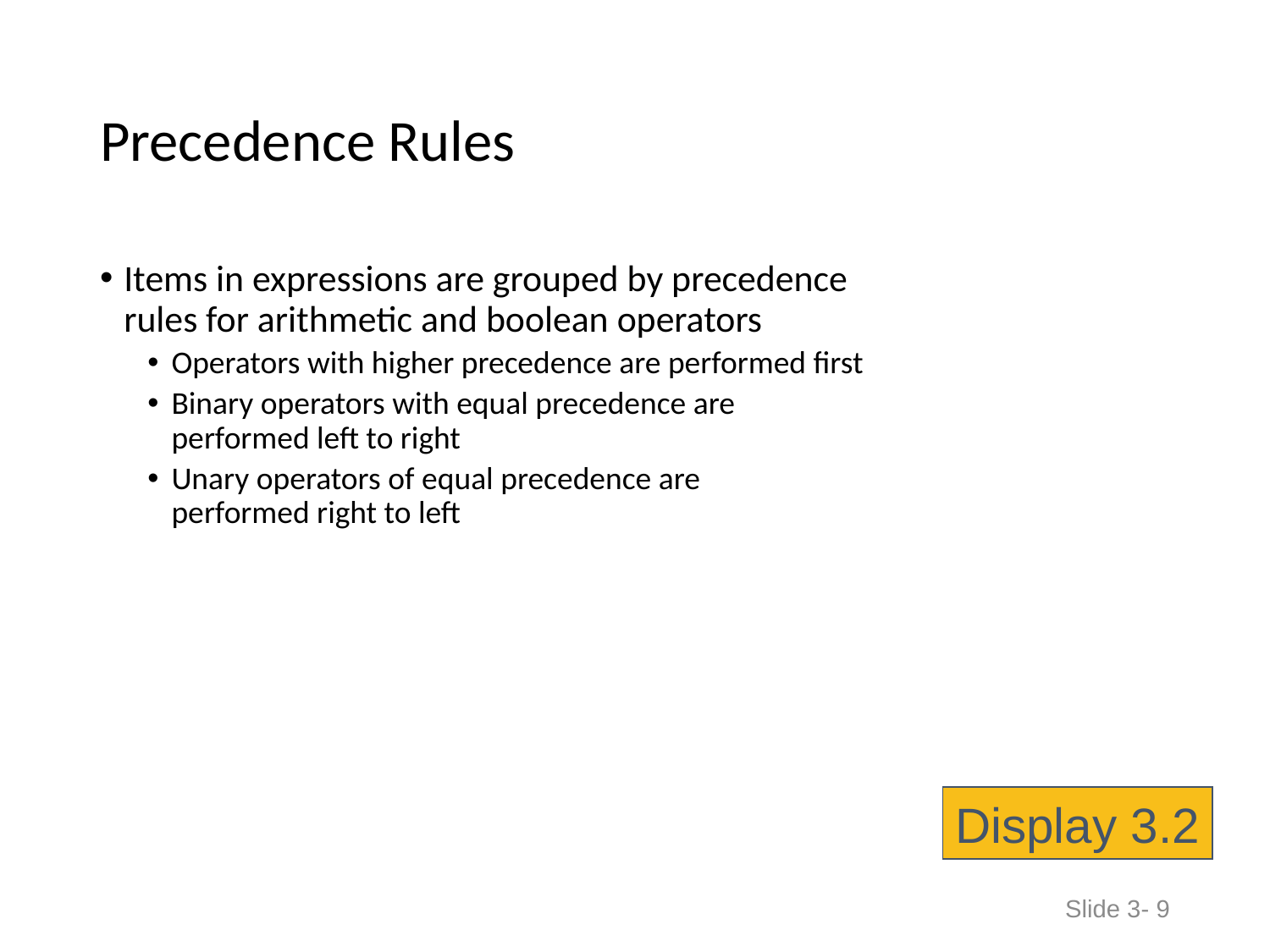

# Precedence Rules
Items in expressions are grouped by precedence
rules for arithmetic and boolean operators
Operators with higher precedence are performed first
Binary operators with equal precedence are
performed left to right
Unary operators of equal precedence are
performed right to left
Display 3.2
Slide 3- 9